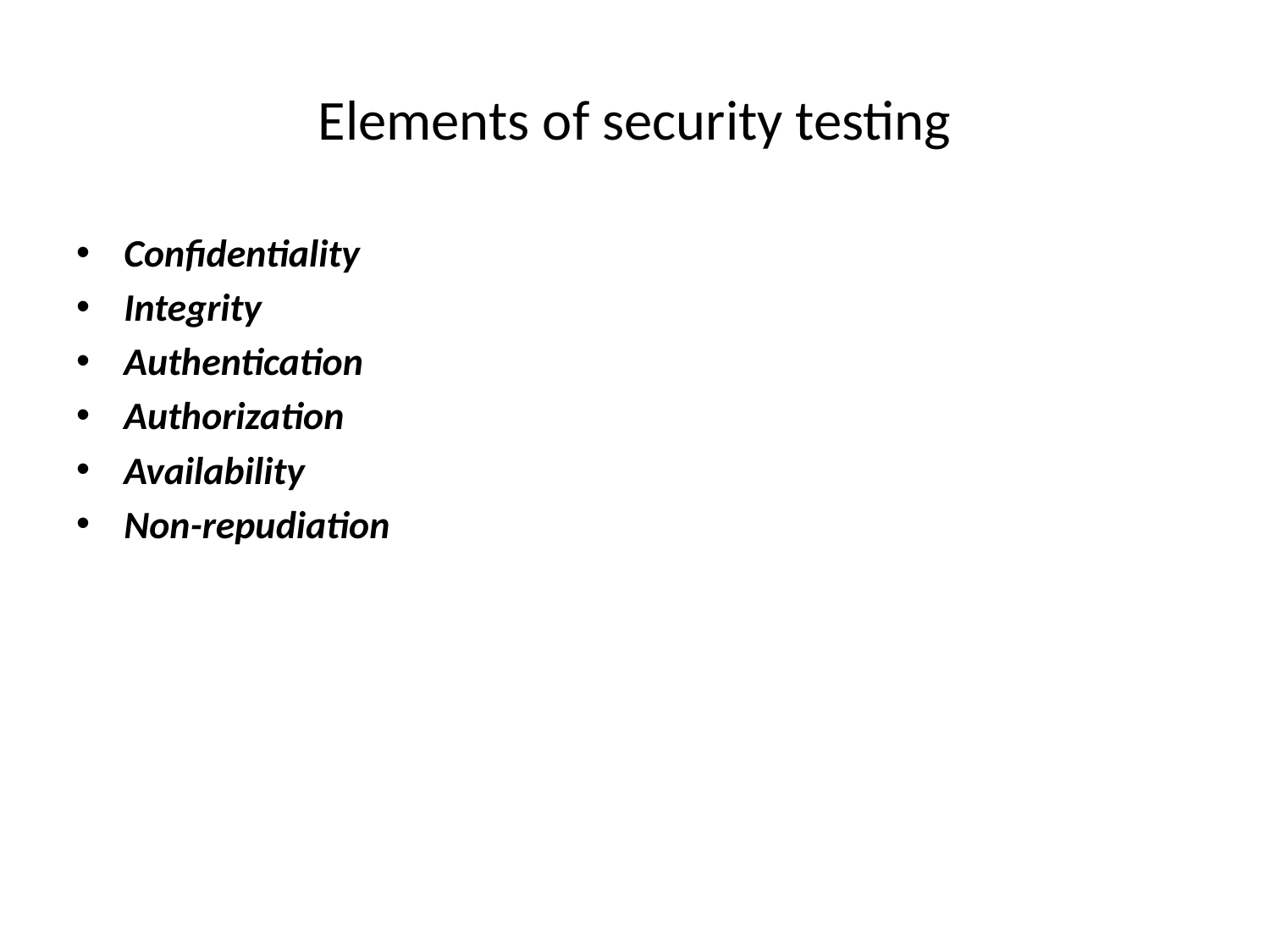

# Elements of security testing
Confidentiality
Integrity
Authentication
Authorization
Availability
Non-repudiation